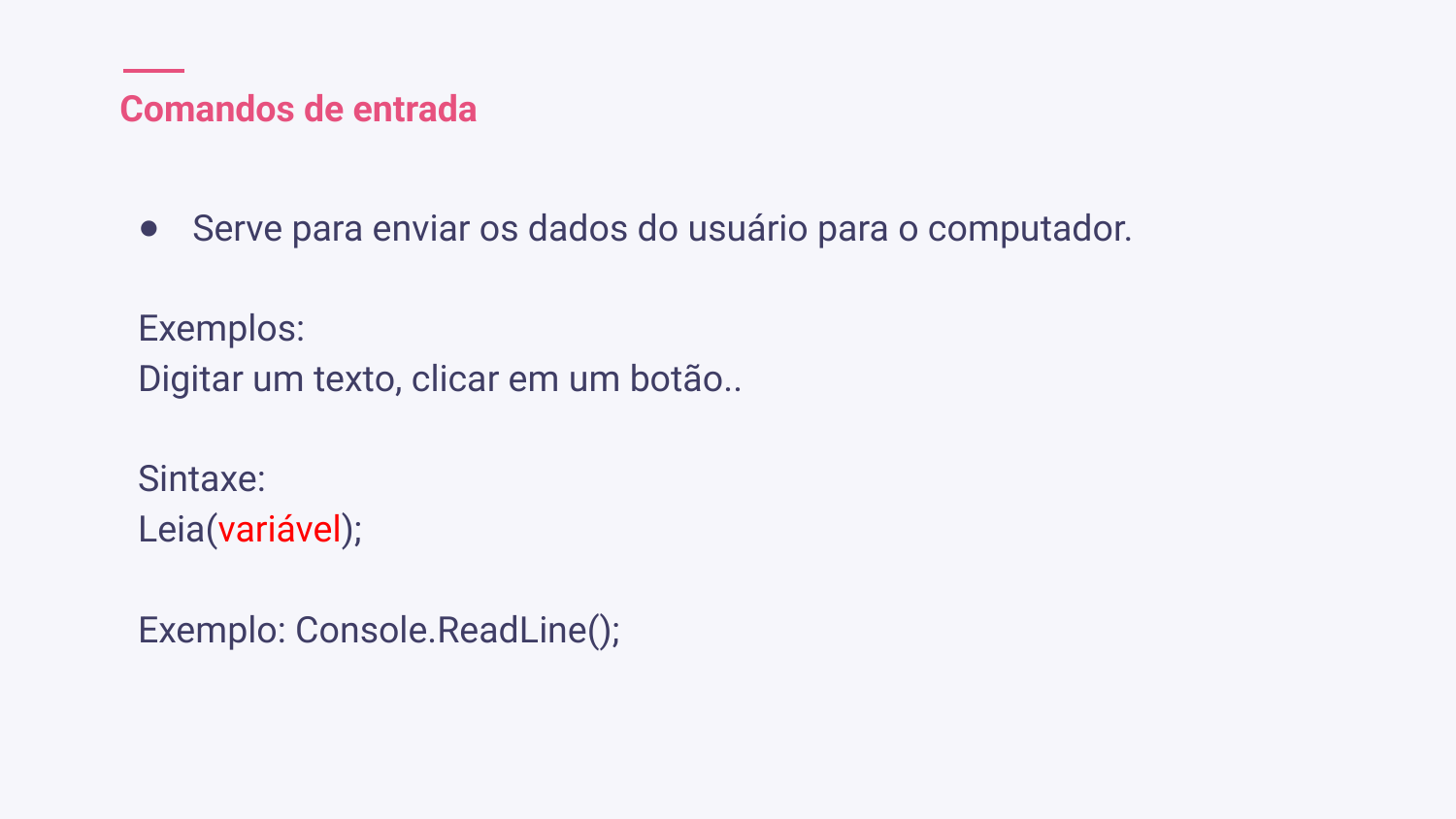

# Comandos de entrada
Serve para enviar os dados do usuário para o computador.

Exemplos:
Digitar um texto, clicar em um botão..

Sintaxe:
Leia(variável);

Exemplo: Console.ReadLine();